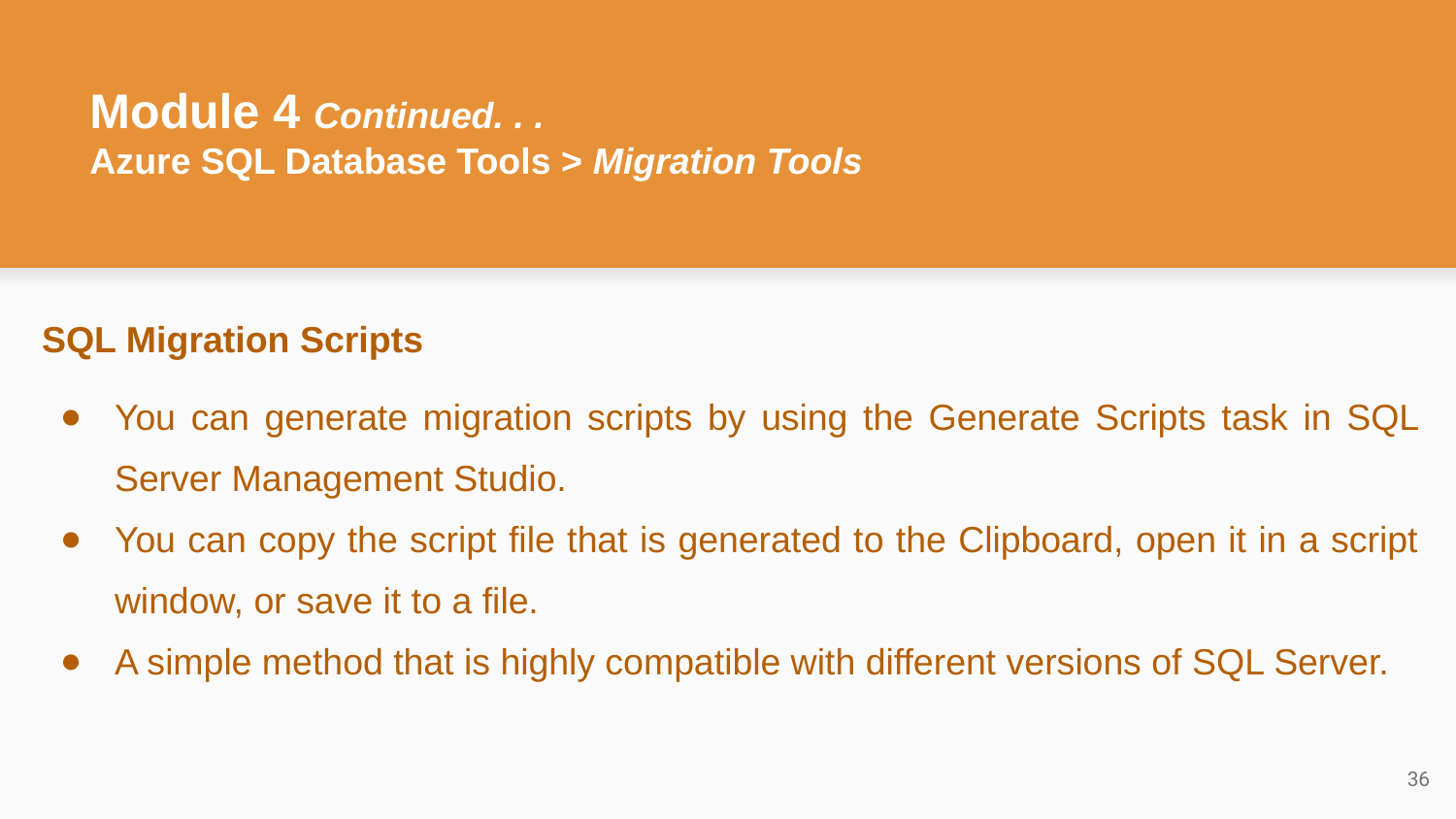

# Module 4 Continued. . .
Azure SQL Database Tools > Migration Tools

SQL Migration Scripts
You can generate migration scripts by using the Generate Scripts task in SQL Server Management Studio.
You can copy the script file that is generated to the Clipboard, open it in a script window, or save it to a file.
A simple method that is highly compatible with different versions of SQL Server.
36